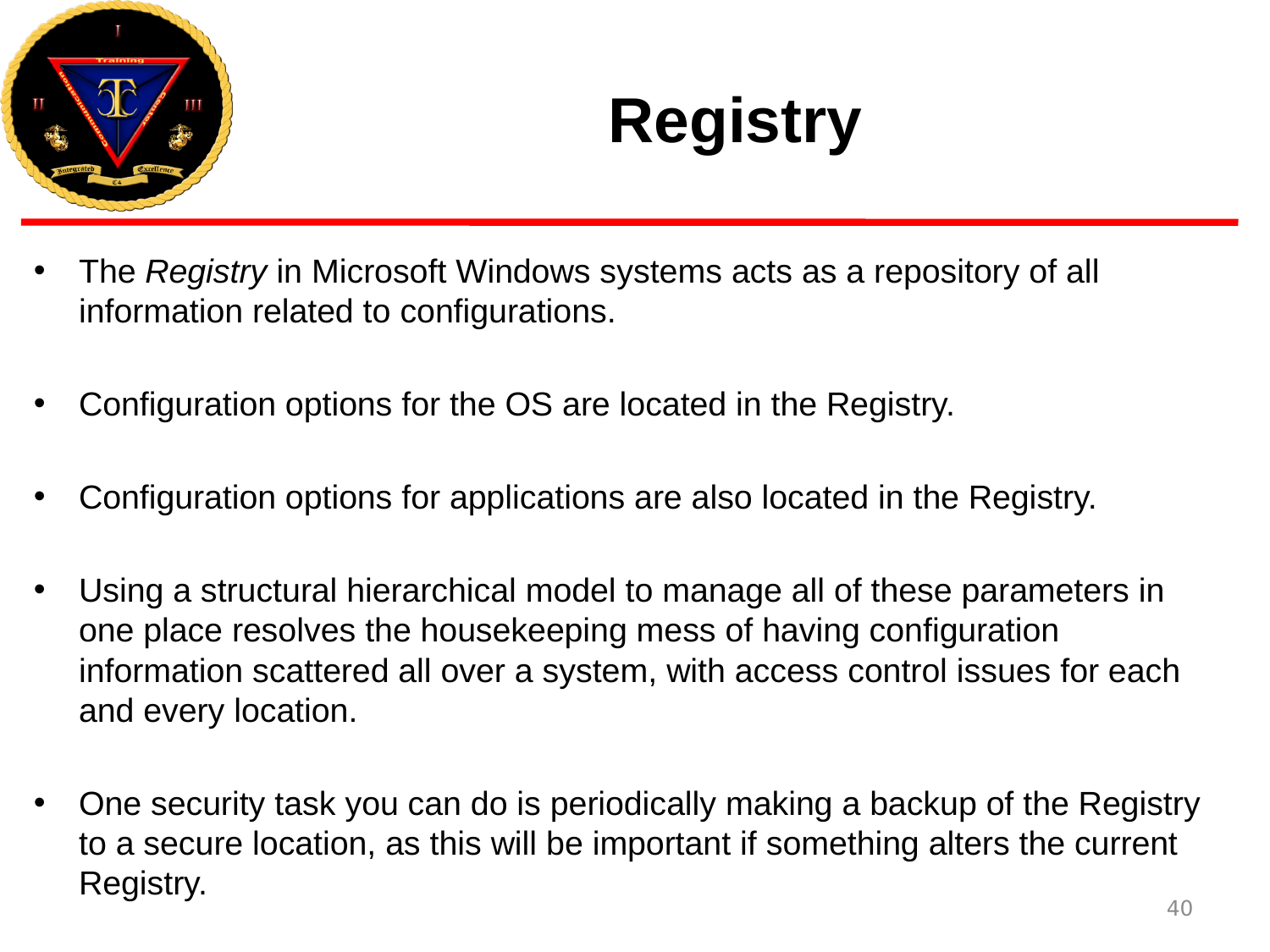

# Registry
The Registry in Microsoft Windows systems acts as a repository of all information related to configurations.

Configuration options for the OS are located in the Registry.

Configuration options for applications are also located in the Registry.

Using a structural hierarchical model to manage all of these parameters in one place resolves the housekeeping mess of having configuration information scattered all over a system, with access control issues for each and every location.

One security task you can do is periodically making a backup of the Registry to a secure location, as this will be important if something alters the current Registry.
40